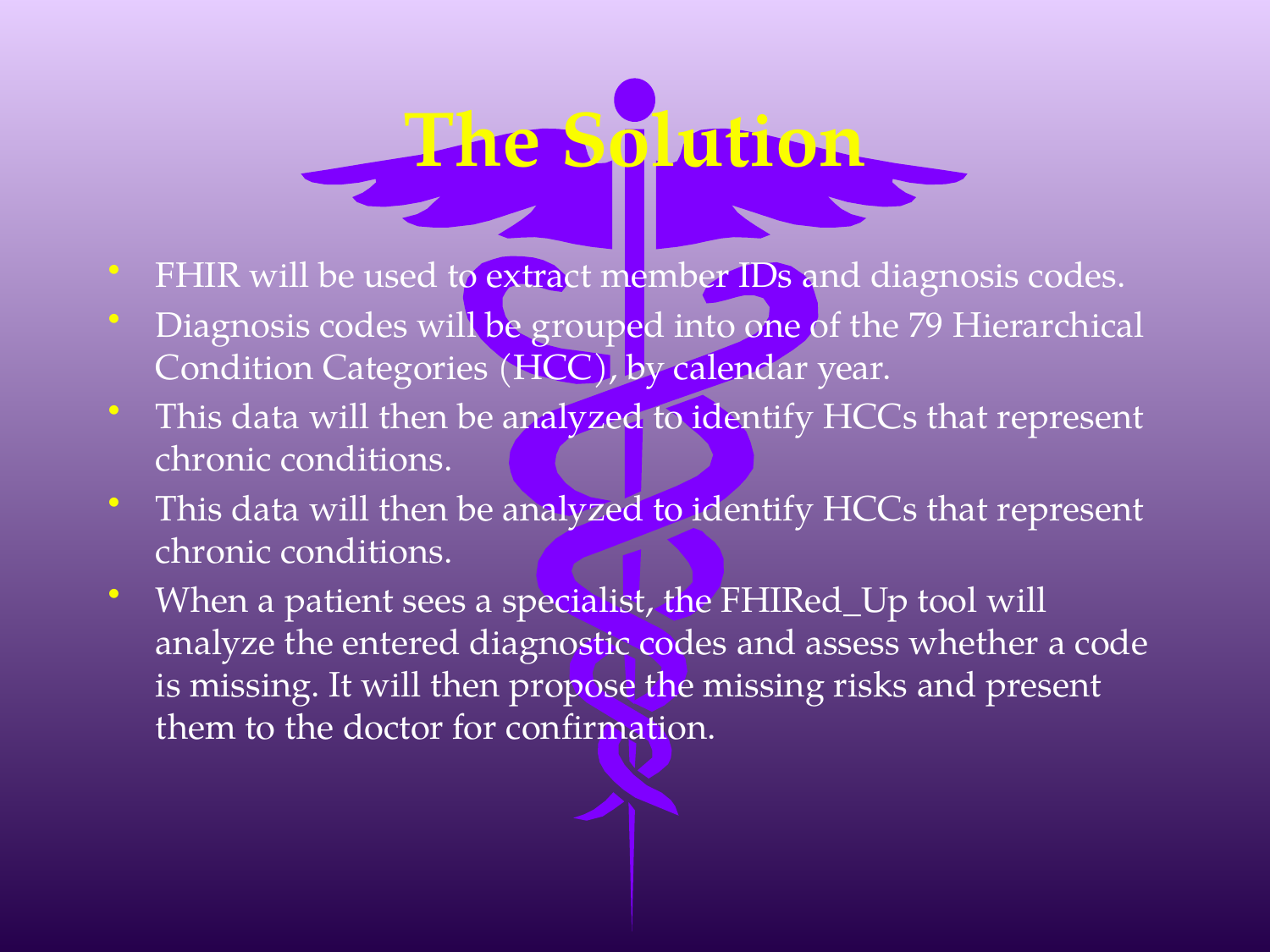

# The Solution
FHIR will be used to extract member IDs and diagnosis codes.
Diagnosis codes will be grouped into one of the 79 Hierarchical Condition Categories (HCC), by calendar year.
This data will then be analyzed to identify HCCs that represent chronic conditions.
This data will then be analyzed to identify HCCs that represent chronic conditions.
When a patient sees a specialist, the FHIRed_Up tool will analyze the entered diagnostic codes and assess whether a code is missing. It will then propose the missing risks and present them to the doctor for confirmation.